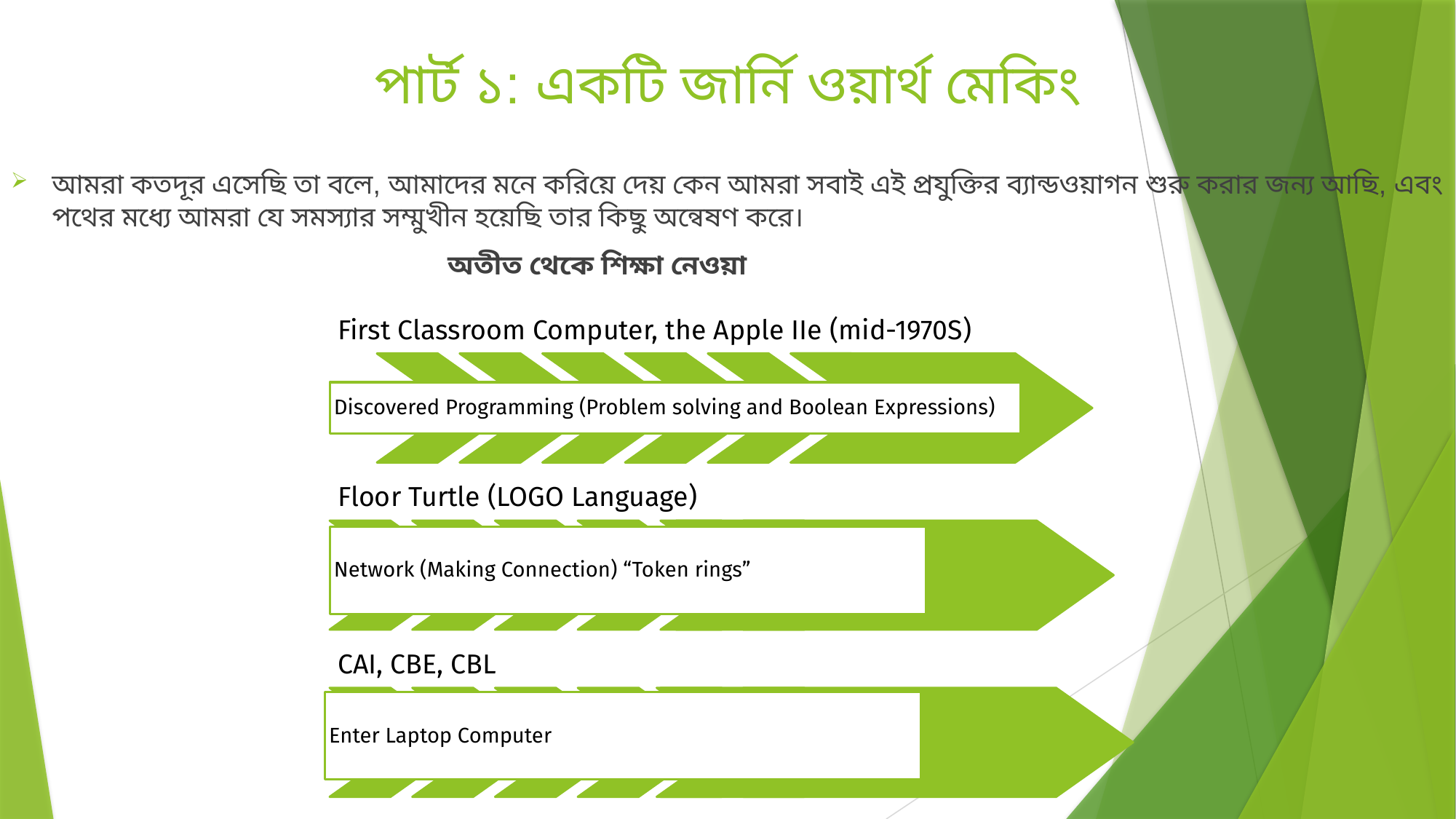

# পার্ট ১: একটি জার্নি ওয়ার্থ মেকিং
আমরা কতদূর এসেছি তা বলে, আমাদের মনে করিয়ে দেয় কেন আমরা সবাই এই প্রযুক্তির ব্যান্ডওয়াগন শুরু করার জন্য আছি, এবং পথের মধ্যে আমরা যে সমস্যার সম্মুখীন হয়েছি তার কিছু অন্বেষণ করে।
				অতীত থেকে শিক্ষা নেওয়া

First Classroom Computer, the Apple IIe (mid-1970S)
Discovered Programming (Problem solving and Boolean Expressions)
Floor Turtle (LOGO Language)
Network (Making Connection) “Token rings”
CAI, CBE, CBL
Enter Laptop Computer